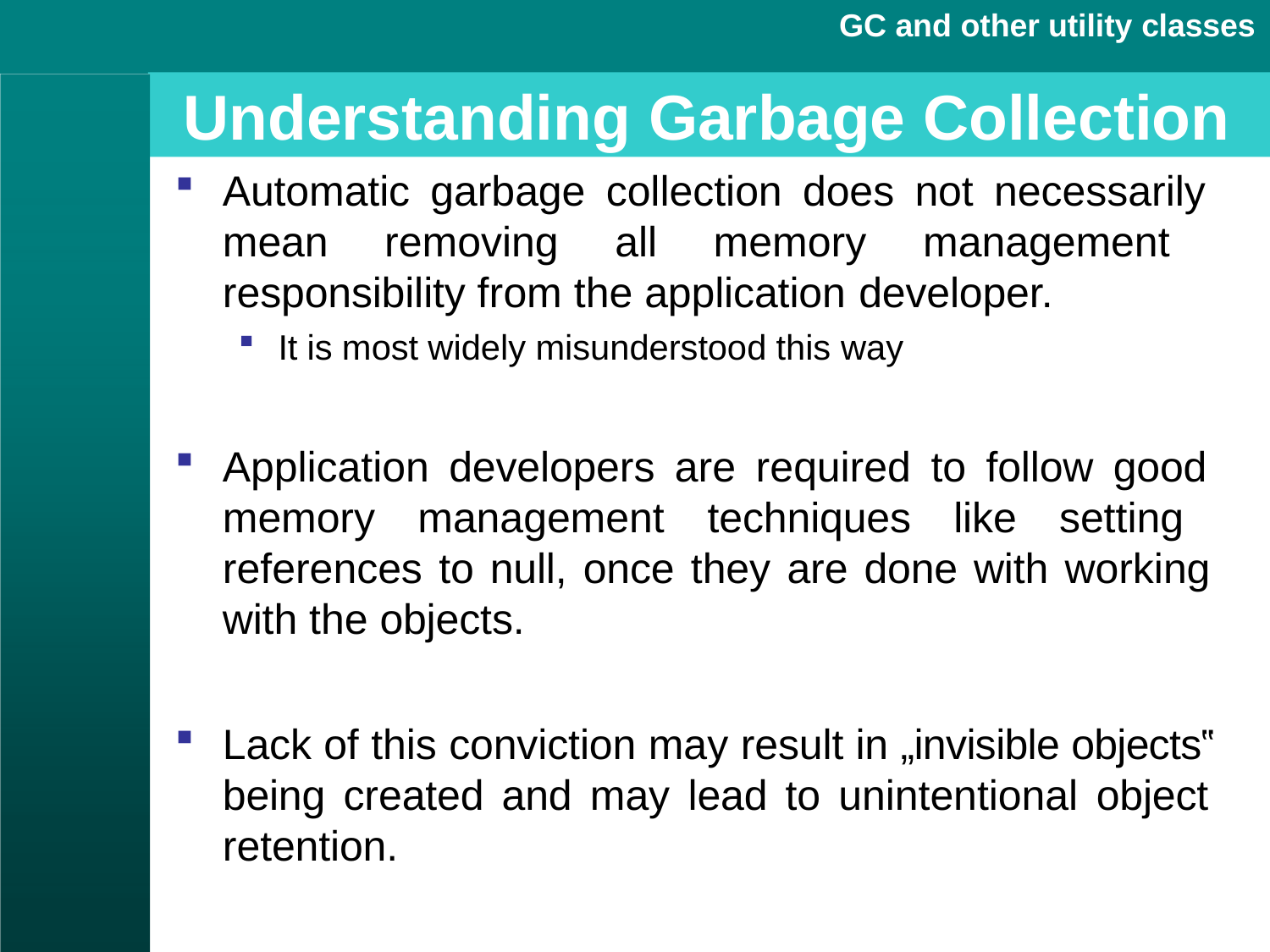

GC and other utility classes

# Understanding Garbage Collection

Automatic garbage collection does not necessarily  mean removing all memory management  responsibility from the application developer.
It is most widely misunderstood this way

Application developers are required to follow good  memory management techniques like setting  references to null, once they are done with working  with the objects.

Lack of this conviction may result in „invisible objects‟  being created and may lead to unintentional object  retention.